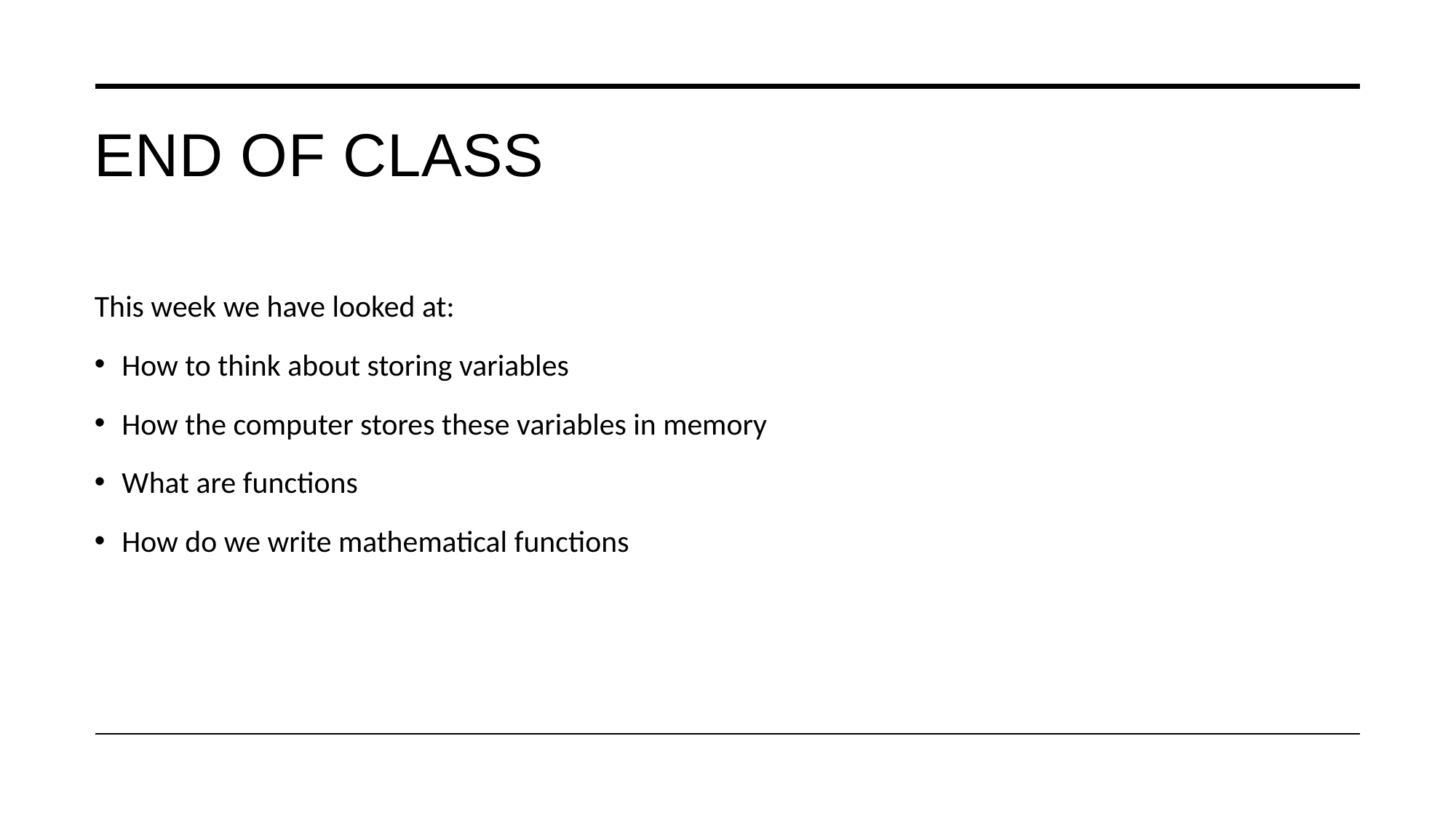

# End of class
This week we have looked at:
How to think about storing variables
How the computer stores these variables in memory
What are functions
How do we write mathematical functions